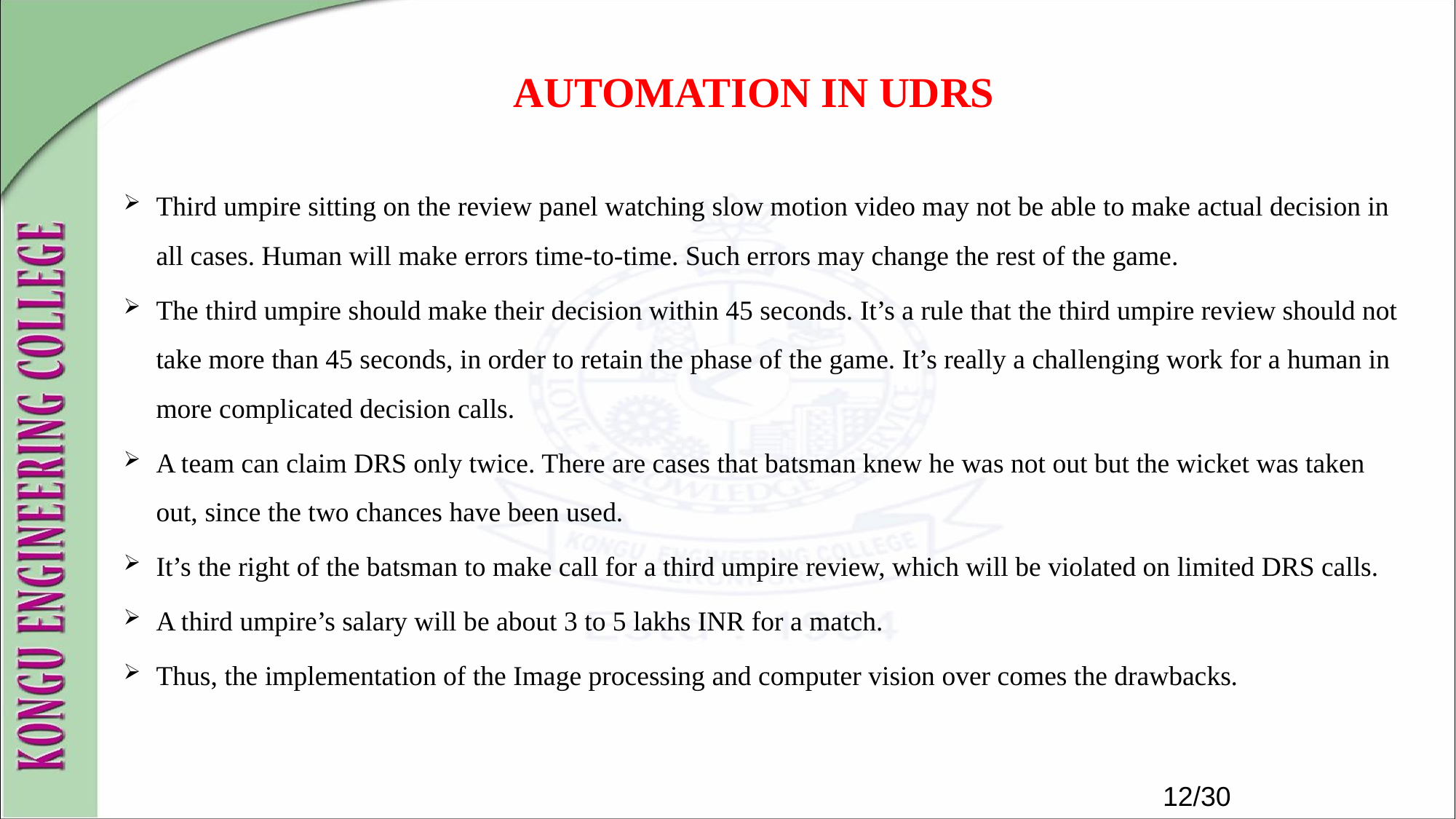

# AUTOMATION IN UDRS
Third umpire sitting on the review panel watching slow motion video may not be able to make actual decision in all cases. Human will make errors time-to-time. Such errors may change the rest of the game.
The third umpire should make their decision within 45 seconds. It’s a rule that the third umpire review should not take more than 45 seconds, in order to retain the phase of the game. It’s really a challenging work for a human in more complicated decision calls.
A team can claim DRS only twice. There are cases that batsman knew he was not out but the wicket was taken out, since the two chances have been used.
It’s the right of the batsman to make call for a third umpire review, which will be violated on limited DRS calls.
A third umpire’s salary will be about 3 to 5 lakhs INR for a match.
Thus, the implementation of the Image processing and computer vision over comes the drawbacks.

12/30